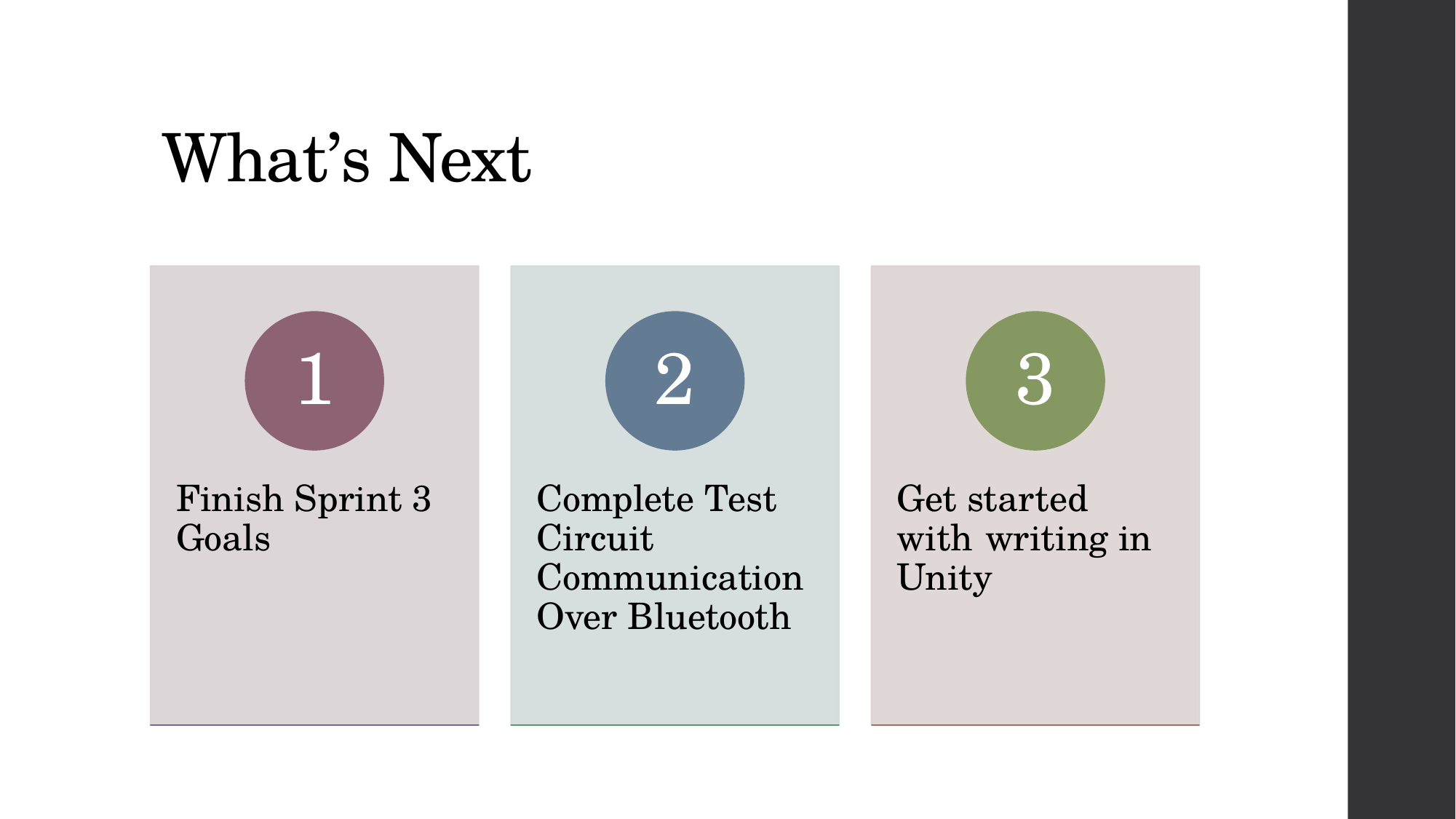

# What’s Next
Finish Sprint 3 Goals
1
Complete Test Circuit Communication Over Bluetooth
2
Get started with writing in Unity
3